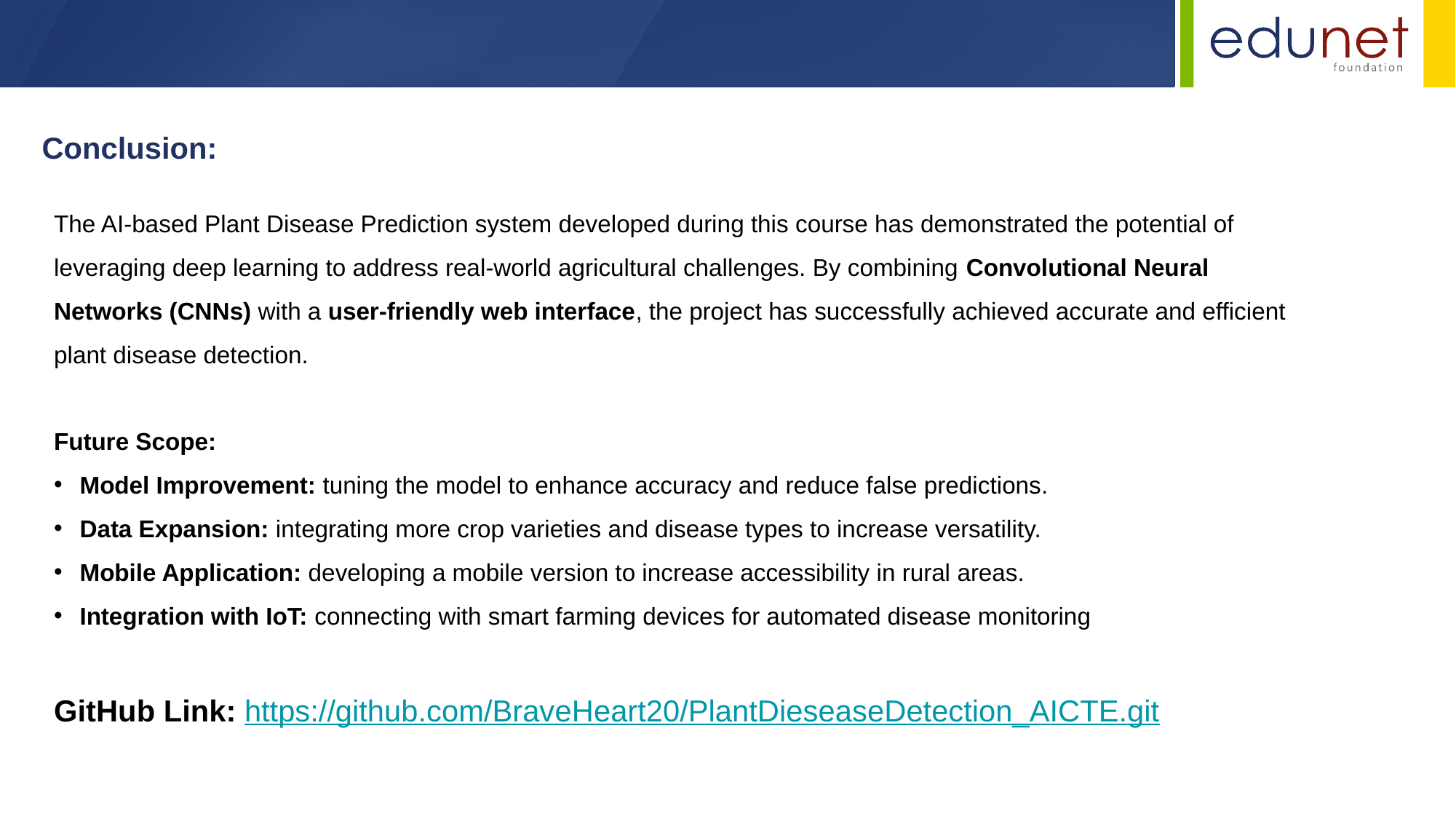

Conclusion:
The AI-based Plant Disease Prediction system developed during this course has demonstrated the potential of leveraging deep learning to address real-world agricultural challenges. By combining Convolutional Neural Networks (CNNs) with a user-friendly web interface, the project has successfully achieved accurate and efficient plant disease detection.

Future Scope:
Model Improvement: tuning the model to enhance accuracy and reduce false predictions.
Data Expansion: integrating more crop varieties and disease types to increase versatility.
Mobile Application: developing a mobile version to increase accessibility in rural areas.
Integration with IoT: connecting with smart farming devices for automated disease monitoring

GitHub Link: https://github.com/BraveHeart20/PlantDieseaseDetection_AICTE.git